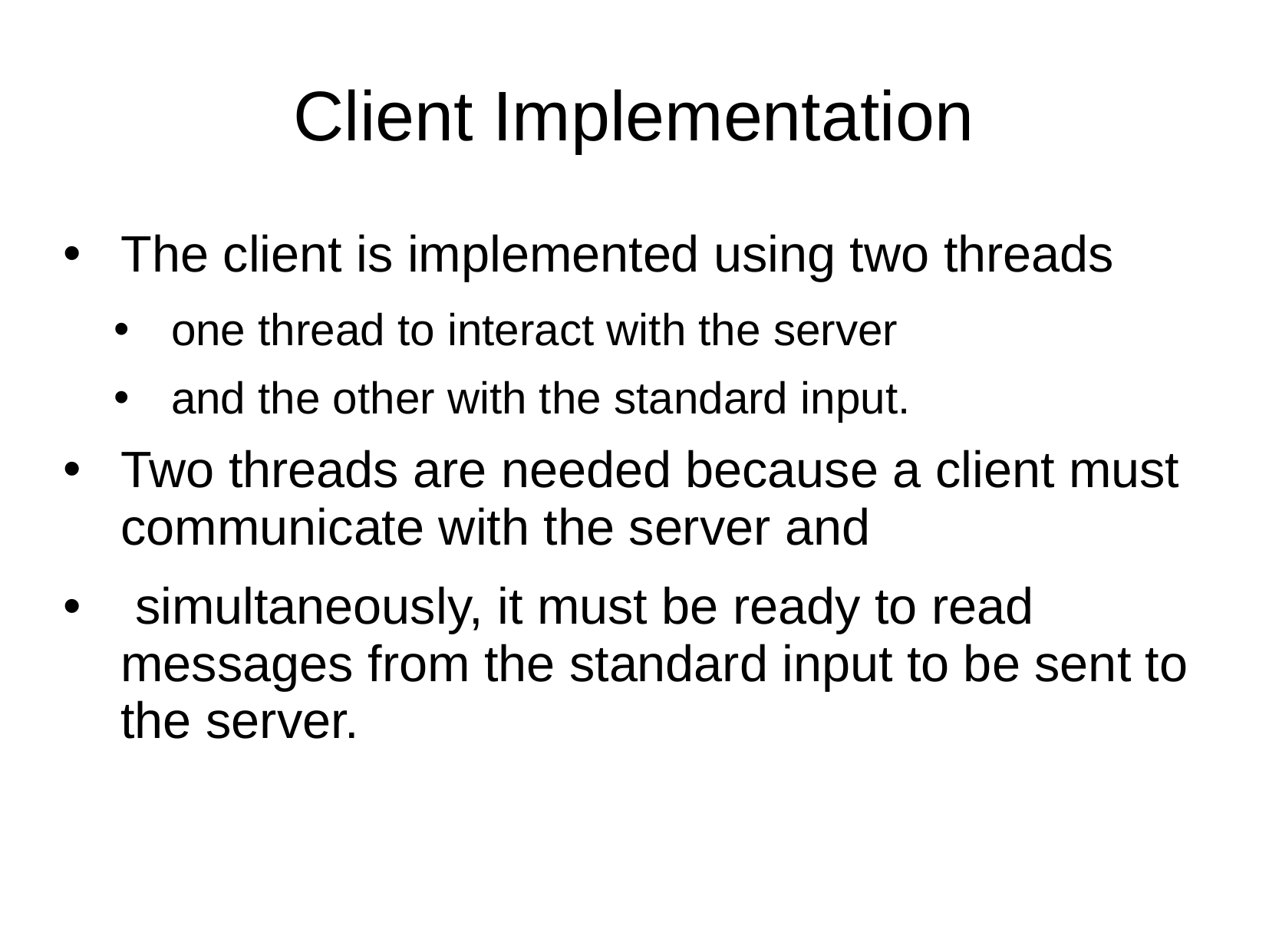

# Client Implementation
The client is implemented using two threads
one thread to interact with the server
and the other with the standard input.
Two threads are needed because a client must communicate with the server and
 simultaneously, it must be ready to read messages from the standard input to be sent to the server.